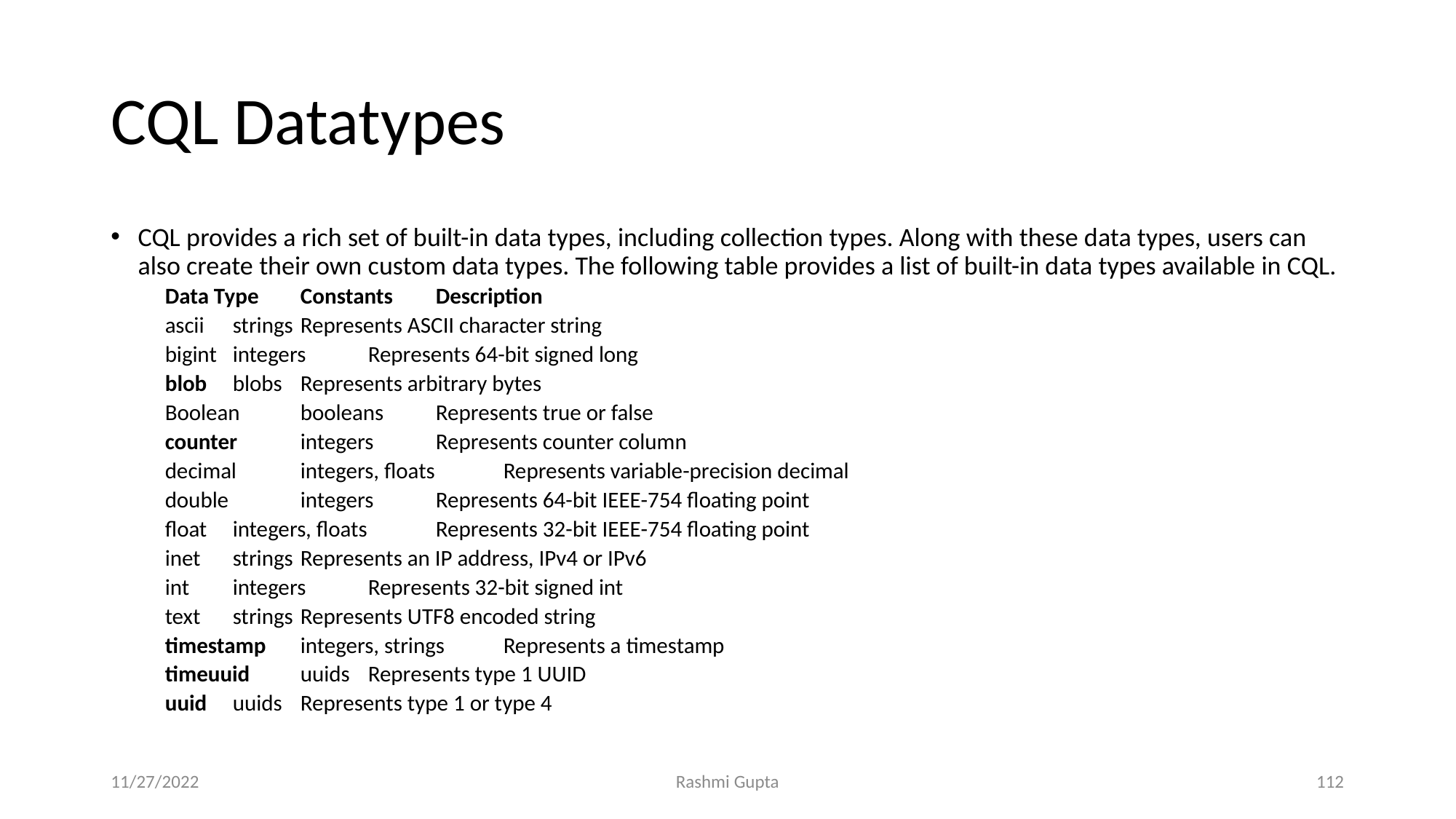

# CQL Datatypes
CQL provides a rich set of built-in data types, including collection types. Along with these data types, users can also create their own custom data types. The following table provides a list of built-in data types available in CQL.
Data Type 	Constants 	Description
ascii 	strings 	Represents ASCII character string
bigint 	integers 	Represents 64-bit signed long
blob 	blobs 	Represents arbitrary bytes
Boolean 	booleans 	Represents true or false
counter 	integers 	Represents counter column
decimal 	integers, floats 	Represents variable-precision decimal
double 	integers 	Represents 64-bit IEEE-754 floating point
float 	integers, floats 	Represents 32-bit IEEE-754 floating point
inet 	strings 	Represents an IP address, IPv4 or IPv6
int 	integers 	Represents 32-bit signed int
text 	strings 	Represents UTF8 encoded string
timestamp 	integers, strings 	Represents a timestamp
timeuuid 	uuids 	Represents type 1 UUID
uuid 	uuids 	Represents type 1 or type 4

11/27/2022
Rashmi Gupta
112